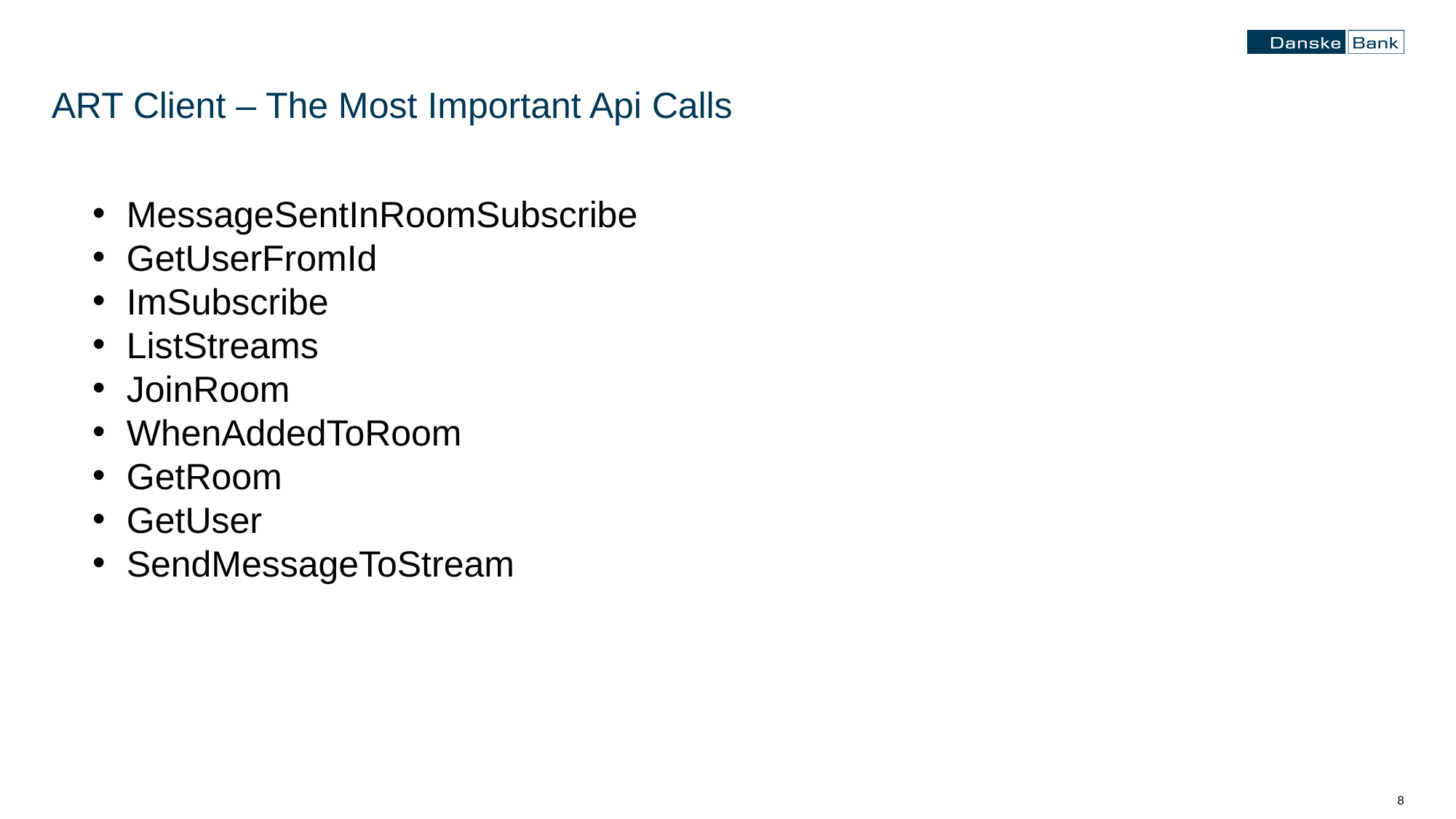

# ART Client – The Most Important Api Calls
MessageSentInRoomSubscribe
GetUserFromId
ImSubscribe
ListStreams
JoinRoom
WhenAddedToRoom
GetRoom
GetUser
SendMessageToStream